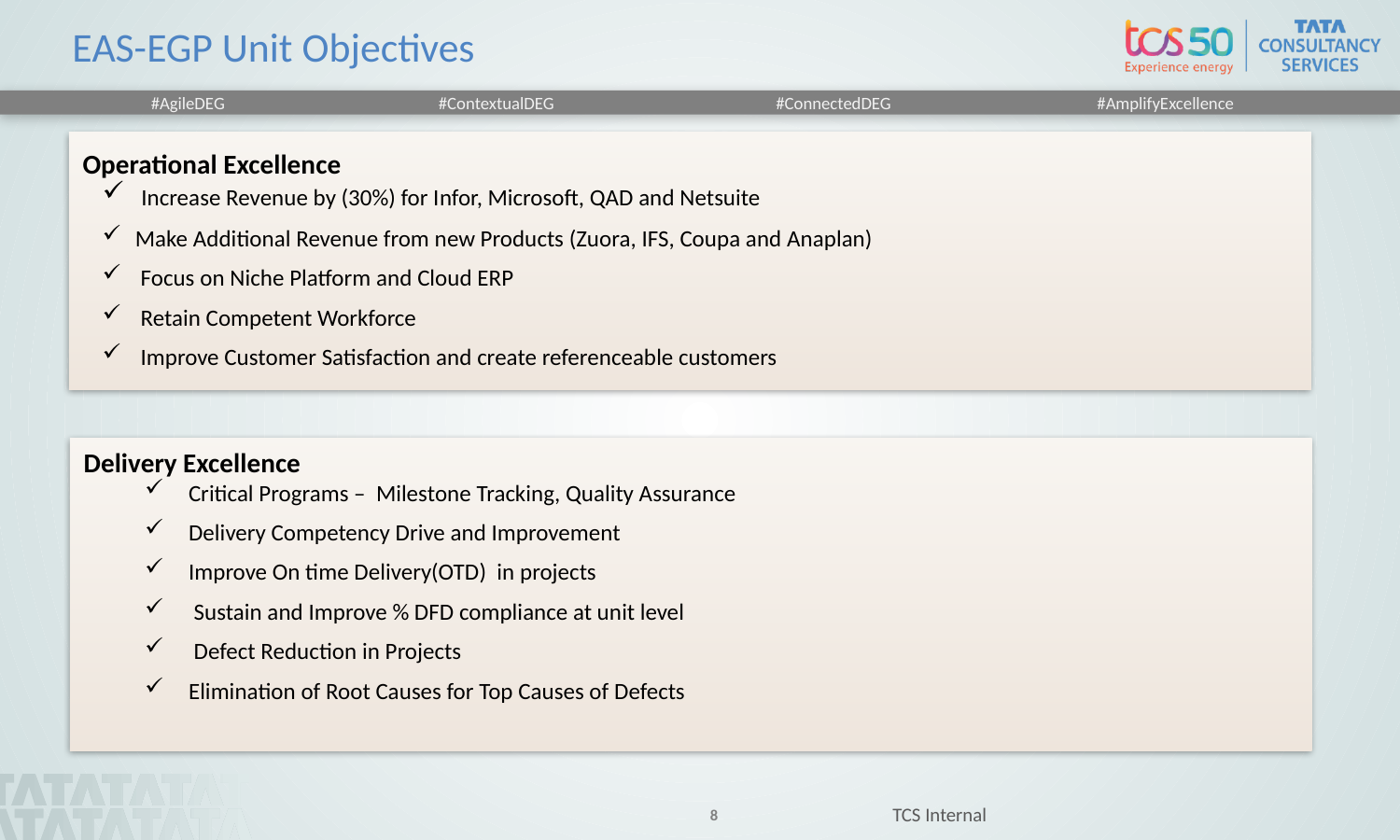

# EAS-EGP Unit Objectives

Operational Excellence
 Increase Revenue by (30%) for Infor, Microsoft, QAD and Netsuite
Make Additional Revenue from new Products (Zuora, IFS, Coupa and Anaplan)
 Focus on Niche Platform and Cloud ERP
 Retain Competent Workforce
 Improve Customer Satisfaction and create referenceable customers

Delivery Excellence
Critical Programs –  Milestone Tracking, Quality Assurance
Delivery Competency Drive and Improvement
Improve On time Delivery(OTD)  in projects
 Sustain and Improve % DFD compliance at unit level
 Defect Reduction in Projects
Elimination of Root Causes for Top Causes of Defects

TCS Internal